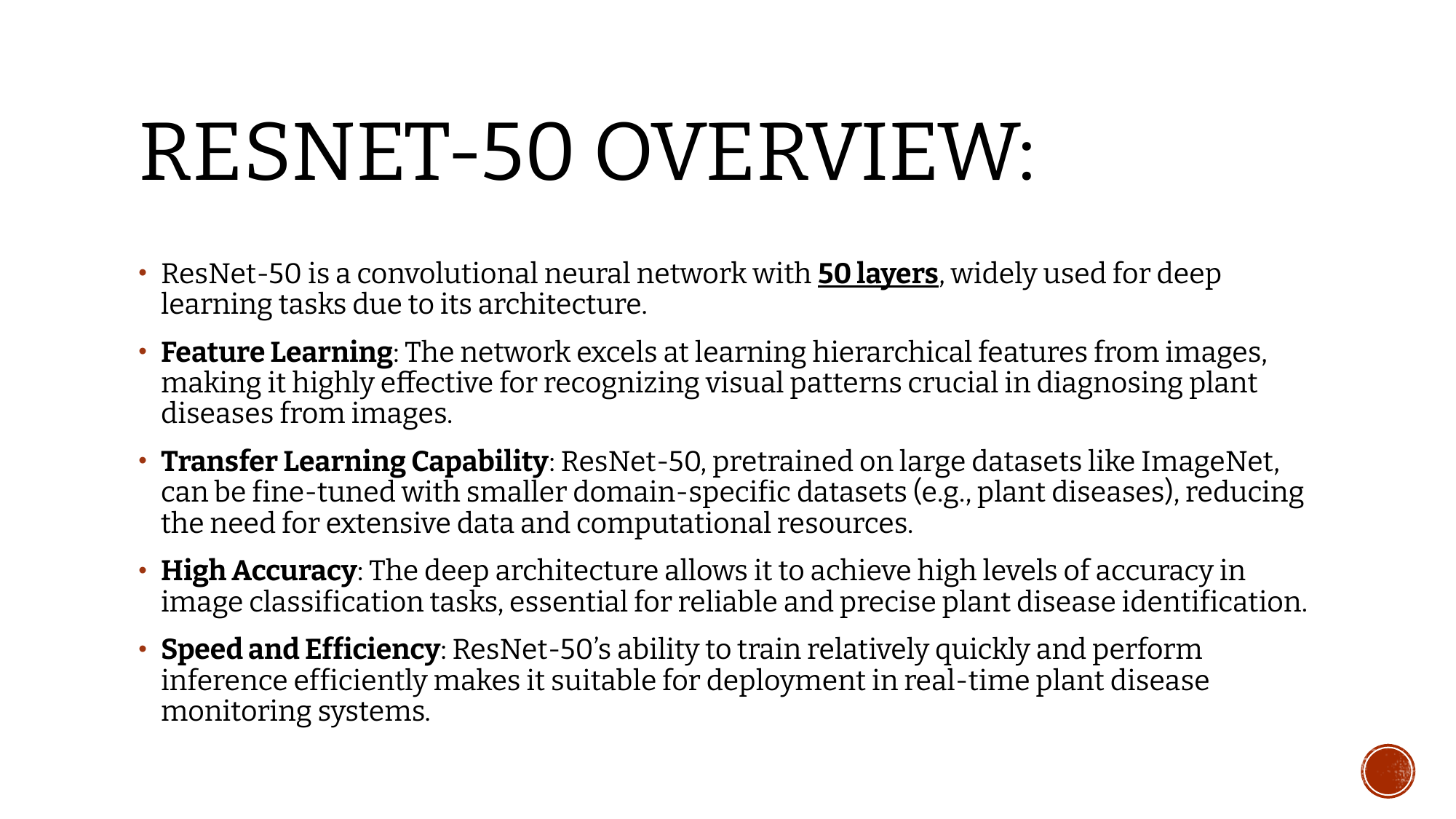

# ResNet-50 Overview:
ResNet-50 is a convolutional neural network with 50 layers, widely used for deep learning tasks due to its architecture.
Feature Learning: The network excels at learning hierarchical features from images, making it highly effective for recognizing visual patterns crucial in diagnosing plant diseases from images.
Transfer Learning Capability: ResNet-50, pretrained on large datasets like ImageNet, can be fine-tuned with smaller domain-specific datasets (e.g., plant diseases), reducing the need for extensive data and computational resources.
High Accuracy: The deep architecture allows it to achieve high levels of accuracy in image classification tasks, essential for reliable and precise plant disease identification.
Speed and Efficiency: ResNet-50’s ability to train relatively quickly and perform inference efficiently makes it suitable for deployment in real-time plant disease monitoring systems.